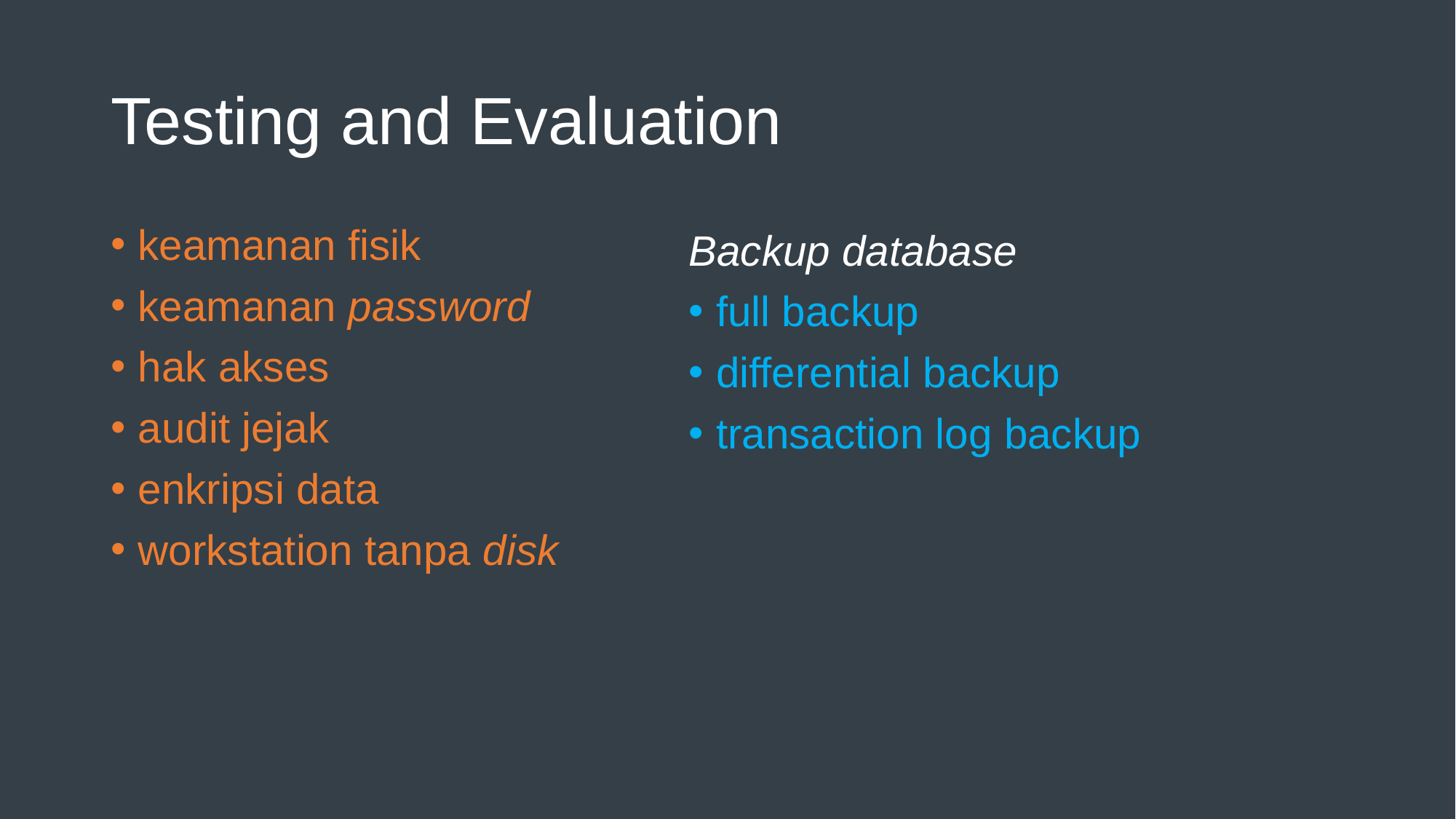

# Testing and Evaluation
keamanan fisik
keamanan password
hak akses
audit jejak
enkripsi data
workstation tanpa disk
Backup database
full backup
differential backup
transaction log backup